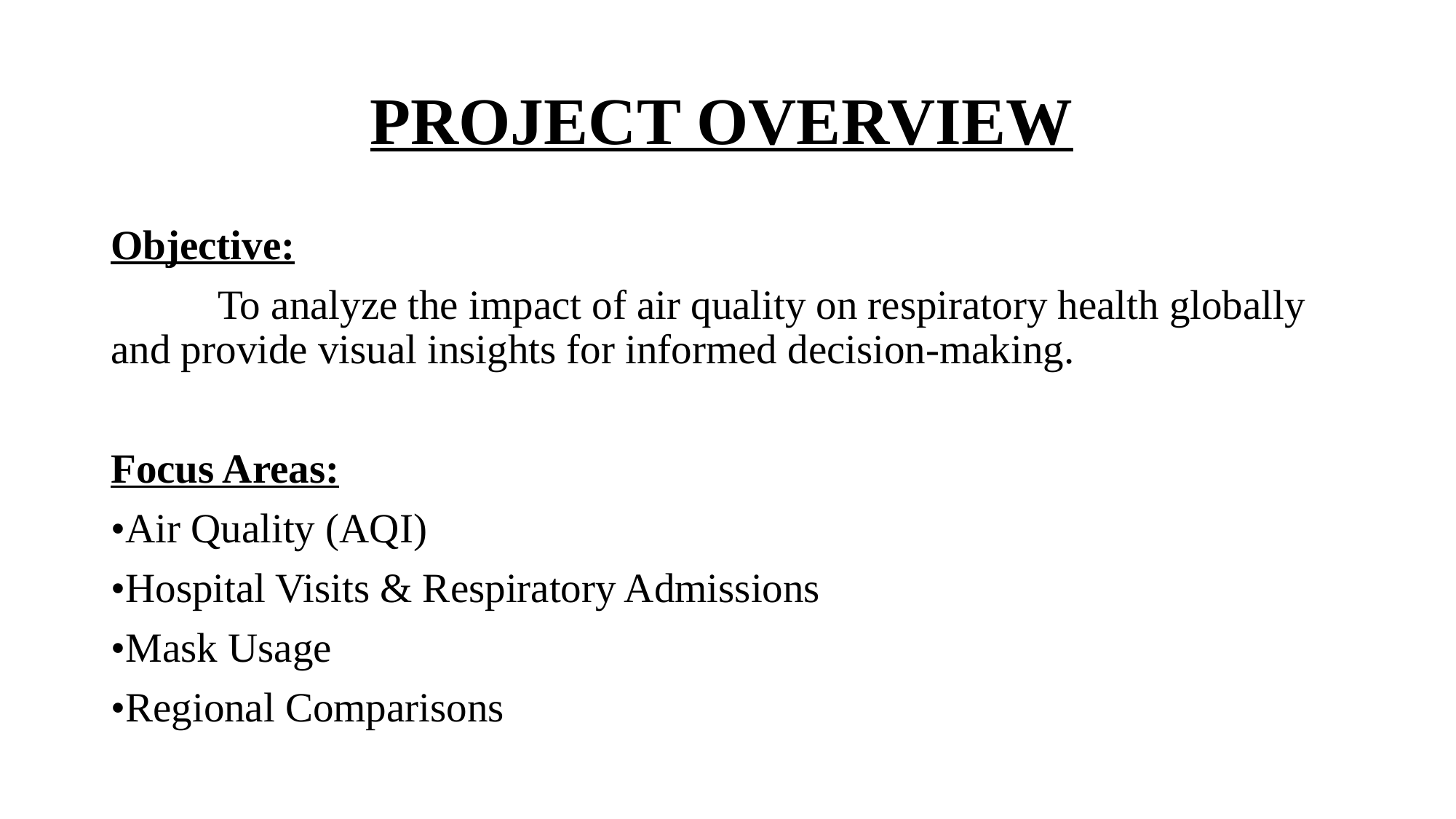

# PROJECT OVERVIEW
Objective:
	To analyze the impact of air quality on respiratory health globally and provide visual insights for informed decision-making.

Focus Areas:
•Air Quality (AQI)
•Hospital Visits & Respiratory Admissions
•Mask Usage
•Regional Comparisons